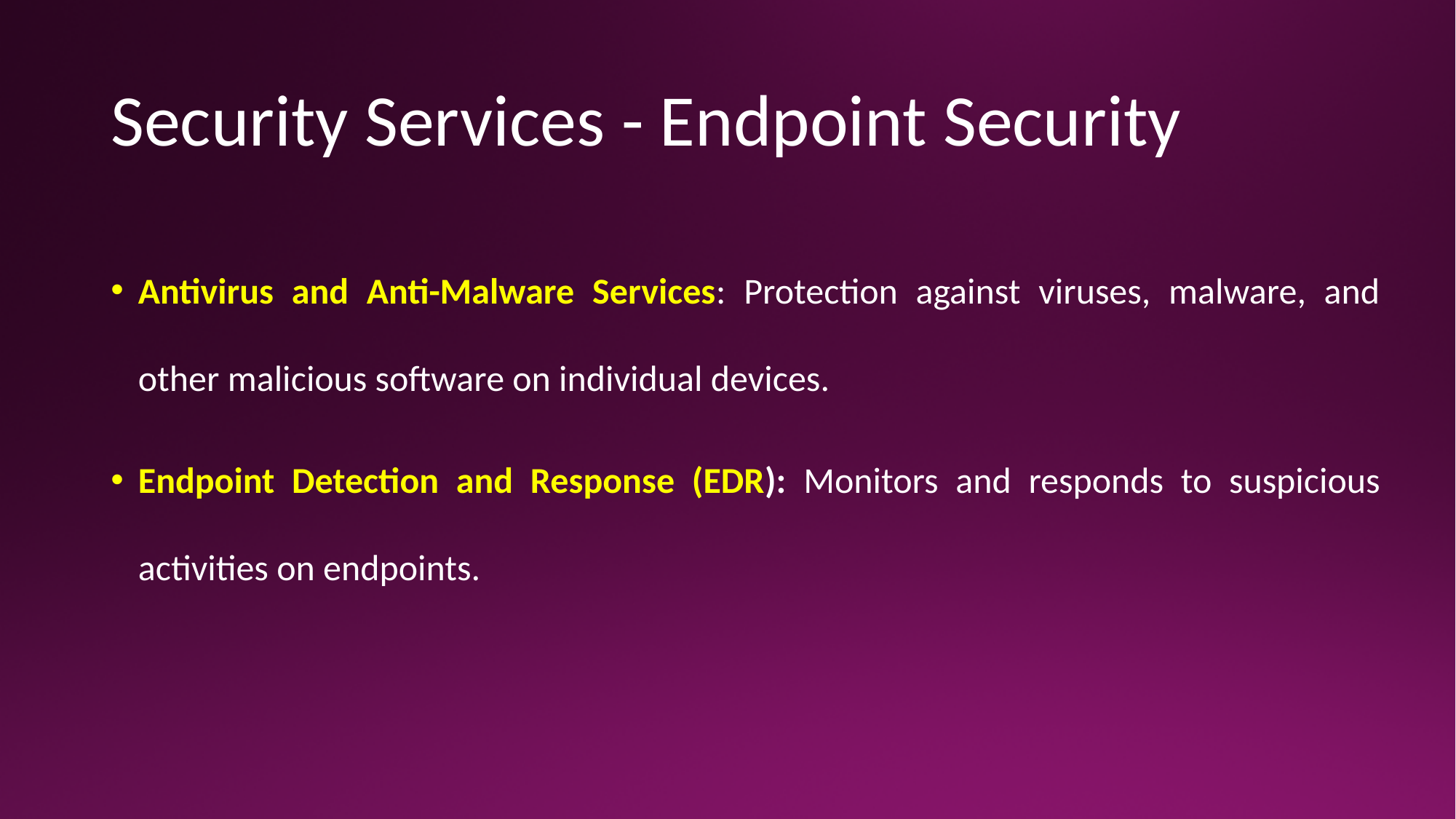

# Security Services - Endpoint Security
Antivirus and Anti-Malware Services: Protection against viruses, malware, and other malicious software on individual devices.
Endpoint Detection and Response (EDR): Monitors and responds to suspicious activities on endpoints.